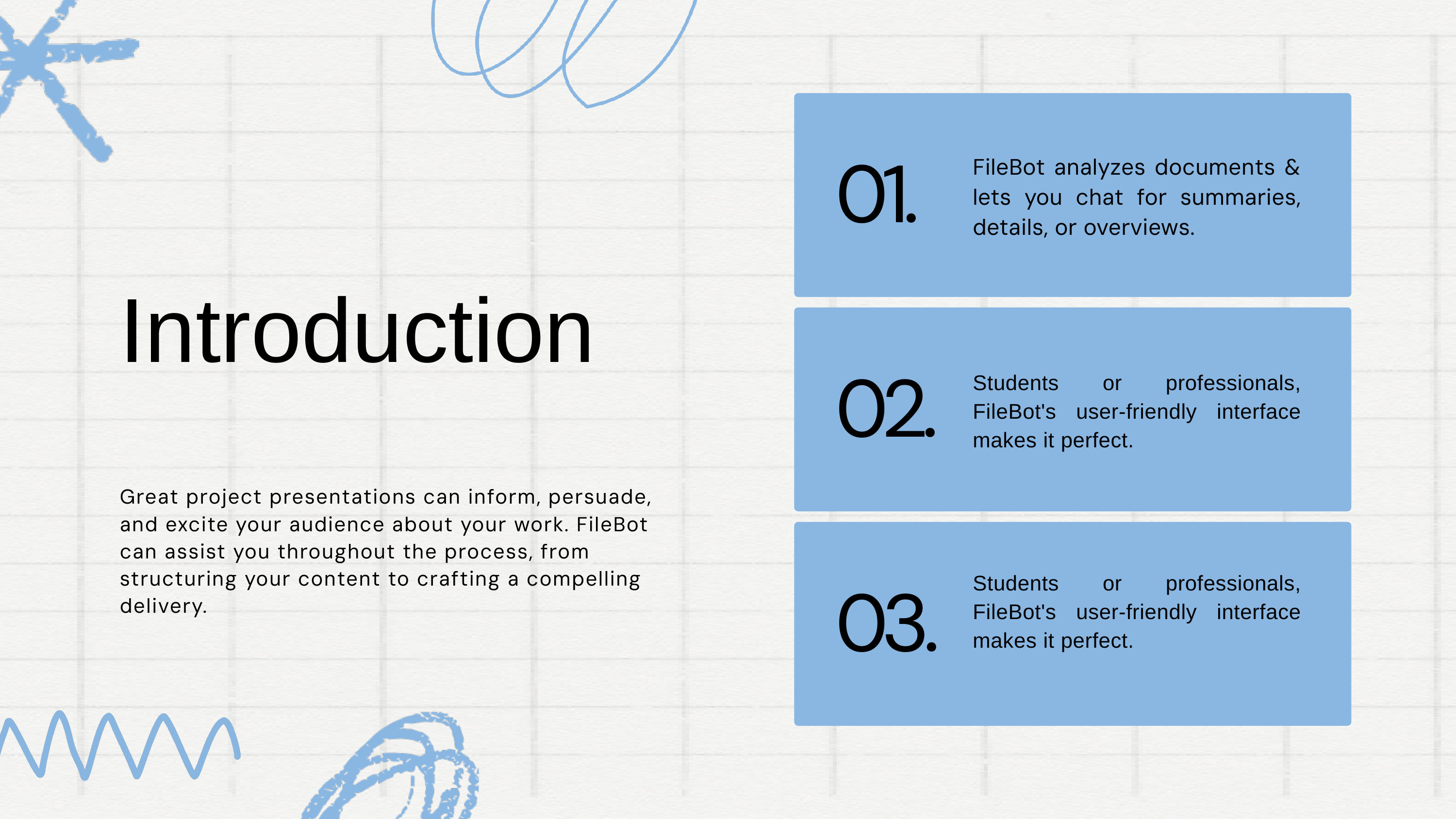

FileBot analyzes documents & lets you chat for summaries, details, or overviews.
01.
Introduction

Students or professionals, FileBot's user-friendly interface makes it perfect.
02.
Great project presentations can inform, persuade, and excite your audience about your work. FileBot can assist you throughout the process, from structuring your content to crafting a compelling delivery.

Students or professionals, FileBot's user-friendly interface makes it perfect.

03.